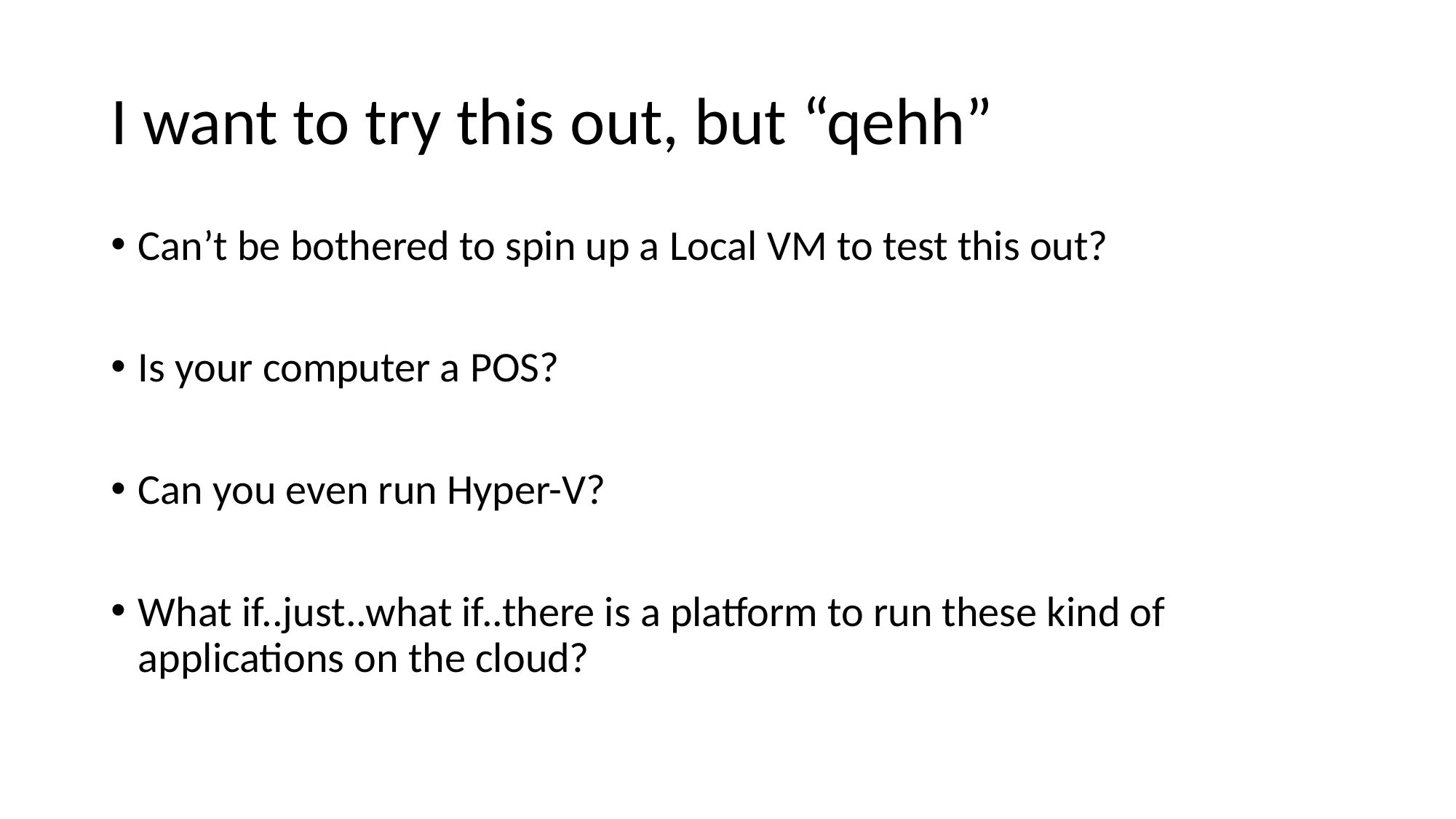

# I want to try this out, but “qehh”
Can’t be bothered to spin up a Local VM to test this out?

Is your computer a POS?

Can you even run Hyper-V?

What if..just..what if..there is a platform to run these kind of applications on the cloud?